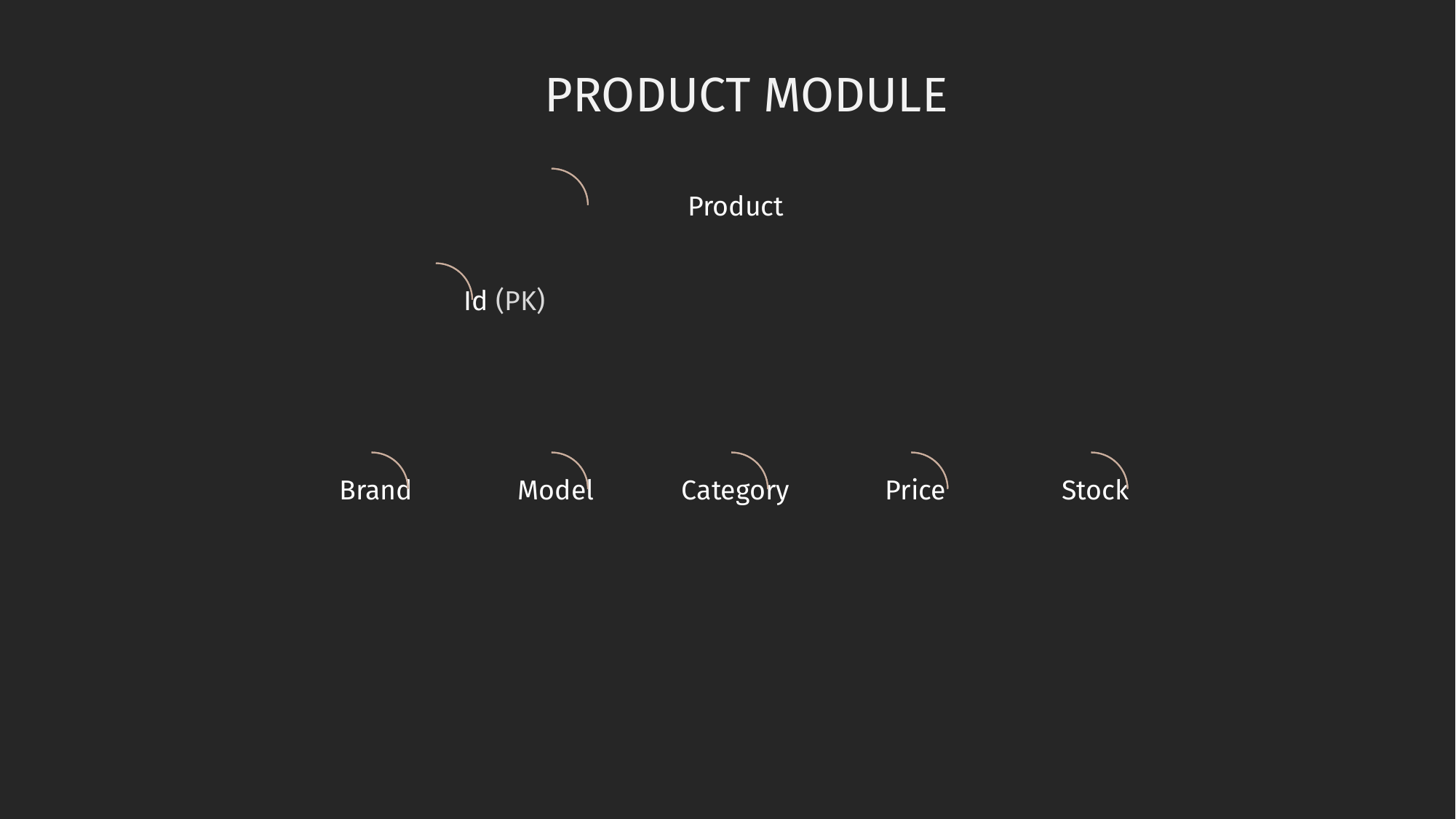

PRODUCT MODULE
Product
Id (PK)
Brand
Model
Category
Price
Stock